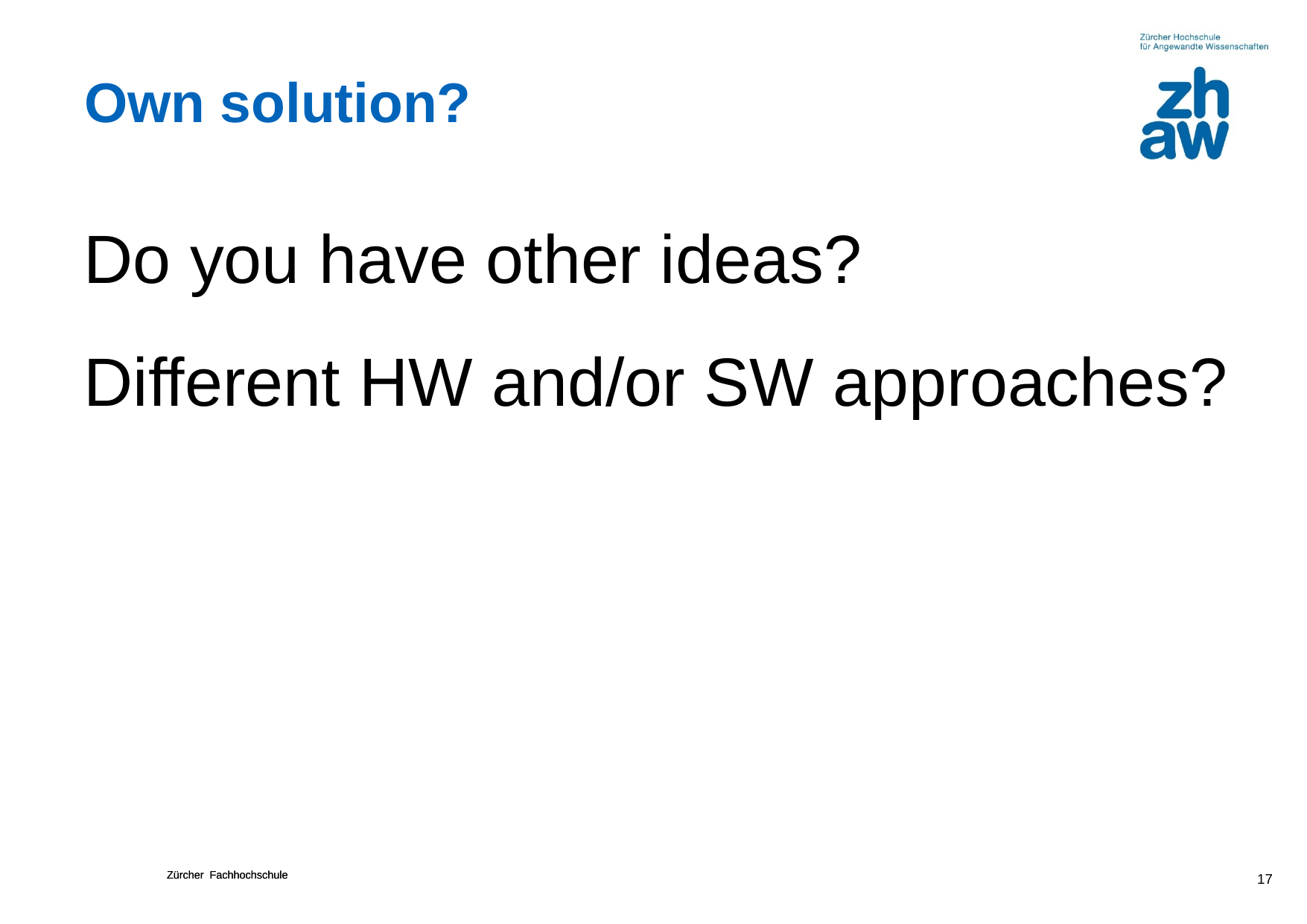

# Own solution?
Do you have other ideas?
Different HW and/or SW approaches?
17